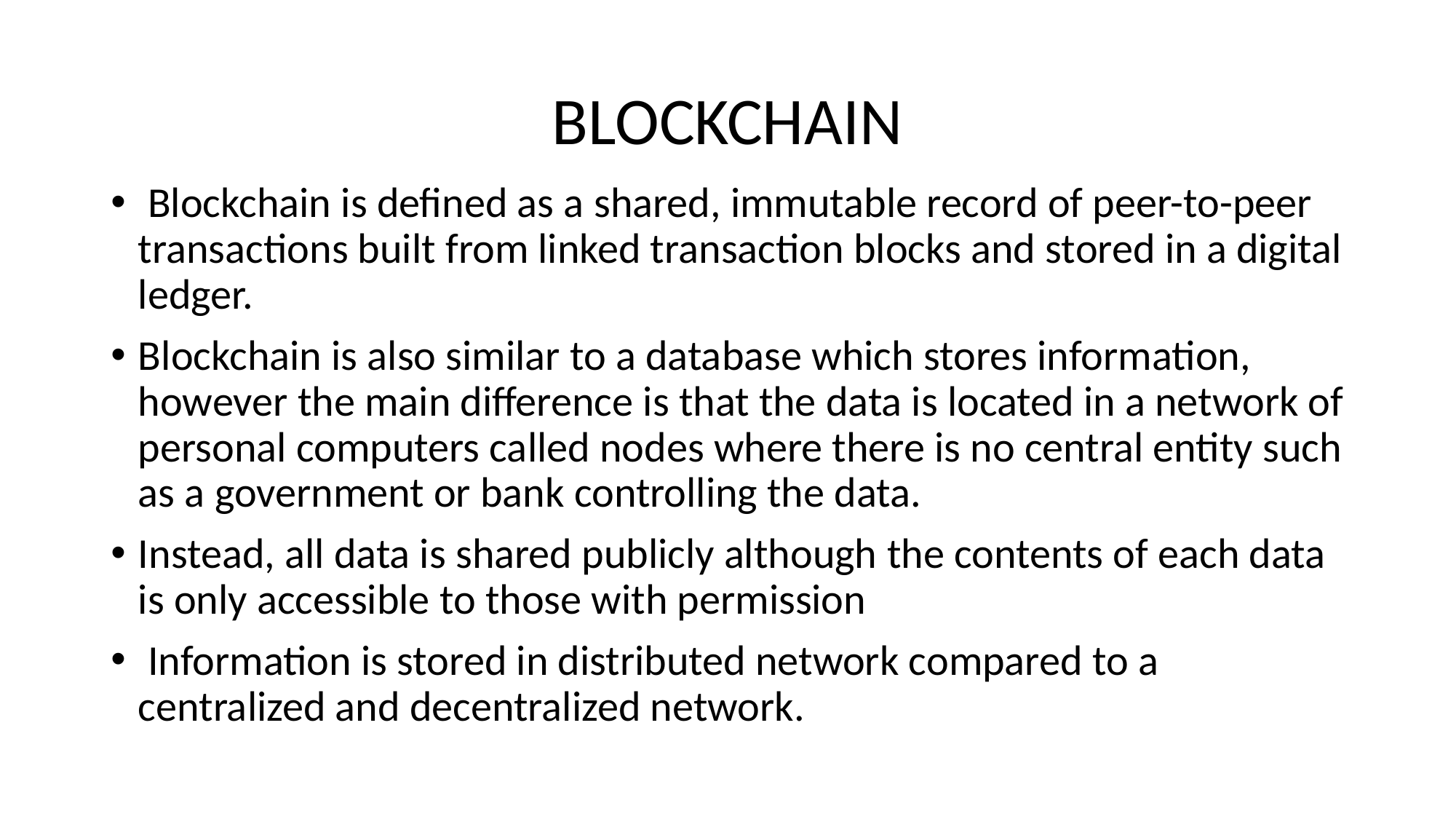

# BLOCKCHAIN
 Blockchain is defined as a shared, immutable record of peer-to-peer transactions built from linked transaction blocks and stored in a digital ledger.
Blockchain is also similar to a database which stores information, however the main difference is that the data is located in a network of personal computers called nodes where there is no central entity such as a government or bank controlling the data.
Instead, all data is shared publicly although the contents of each data is only accessible to those with permission
 Information is stored in distributed network compared to a centralized and decentralized network.